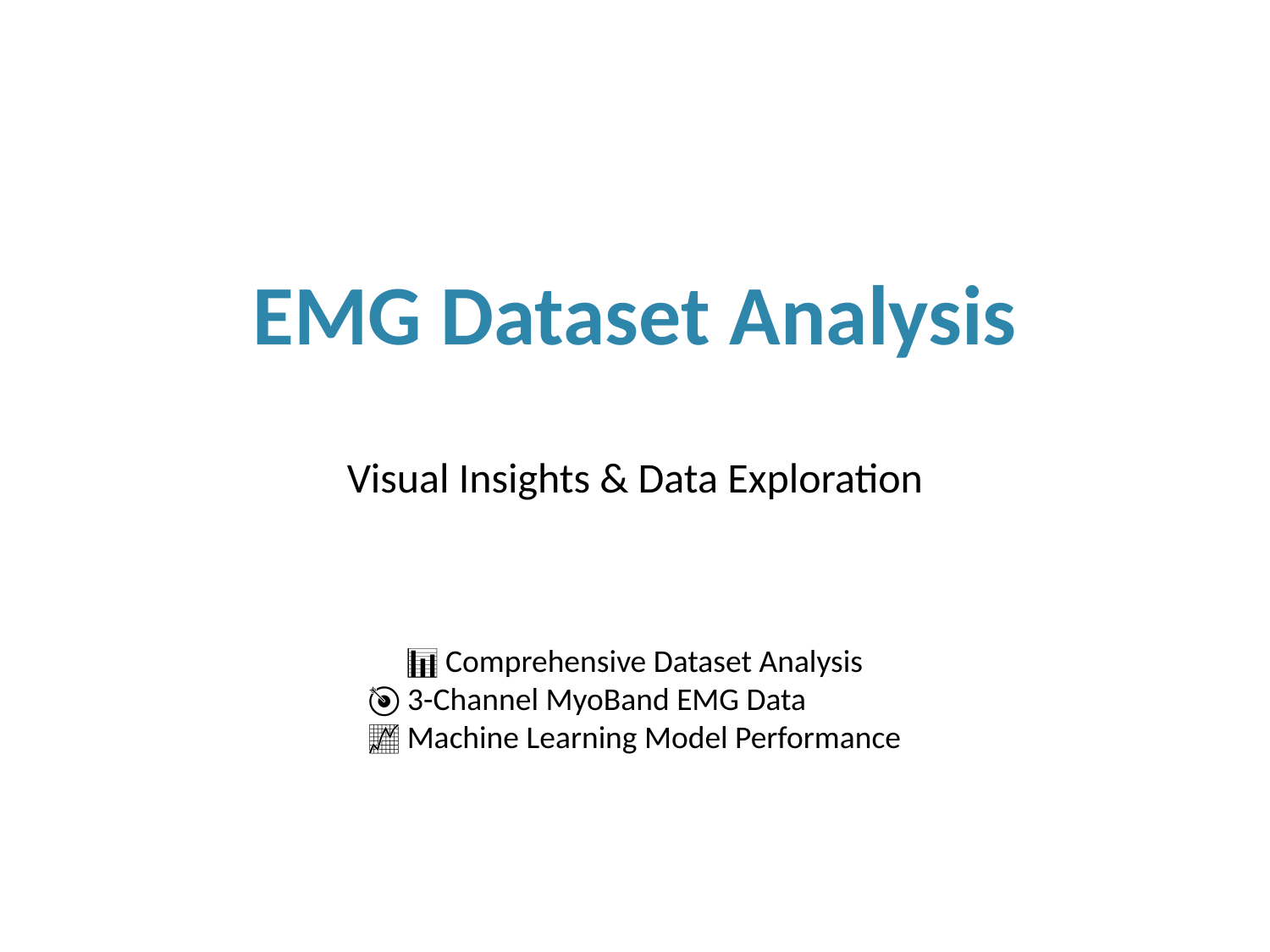

EMG Dataset Analysis
Visual Insights & Data Exploration
📊 Comprehensive Dataset Analysis
🎯 3-Channel MyoBand EMG Data
📈 Machine Learning Model Performance